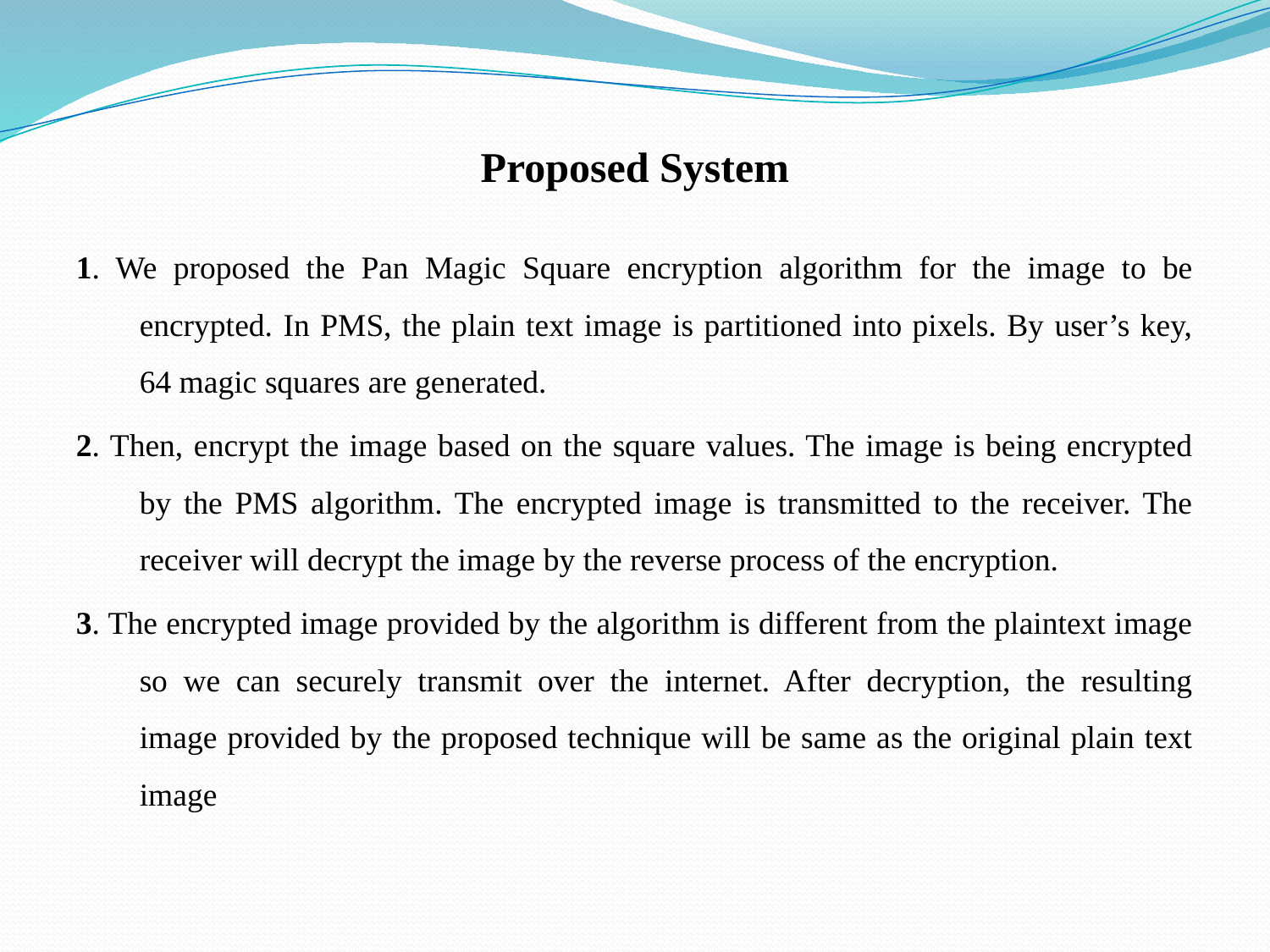

# Proposed System
1. We proposed the Pan Magic Square encryption algorithm for the image to be encrypted. In PMS, the plain text image is partitioned into pixels. By user’s key, 64 magic squares are generated.
2. Then, encrypt the image based on the square values. The image is being encrypted by the PMS algorithm. The encrypted image is transmitted to the receiver. The receiver will decrypt the image by the reverse process of the encryption.
3. The encrypted image provided by the algorithm is different from the plaintext image so we can securely transmit over the internet. After decryption, the resulting image provided by the proposed technique will be same as the original plain text image